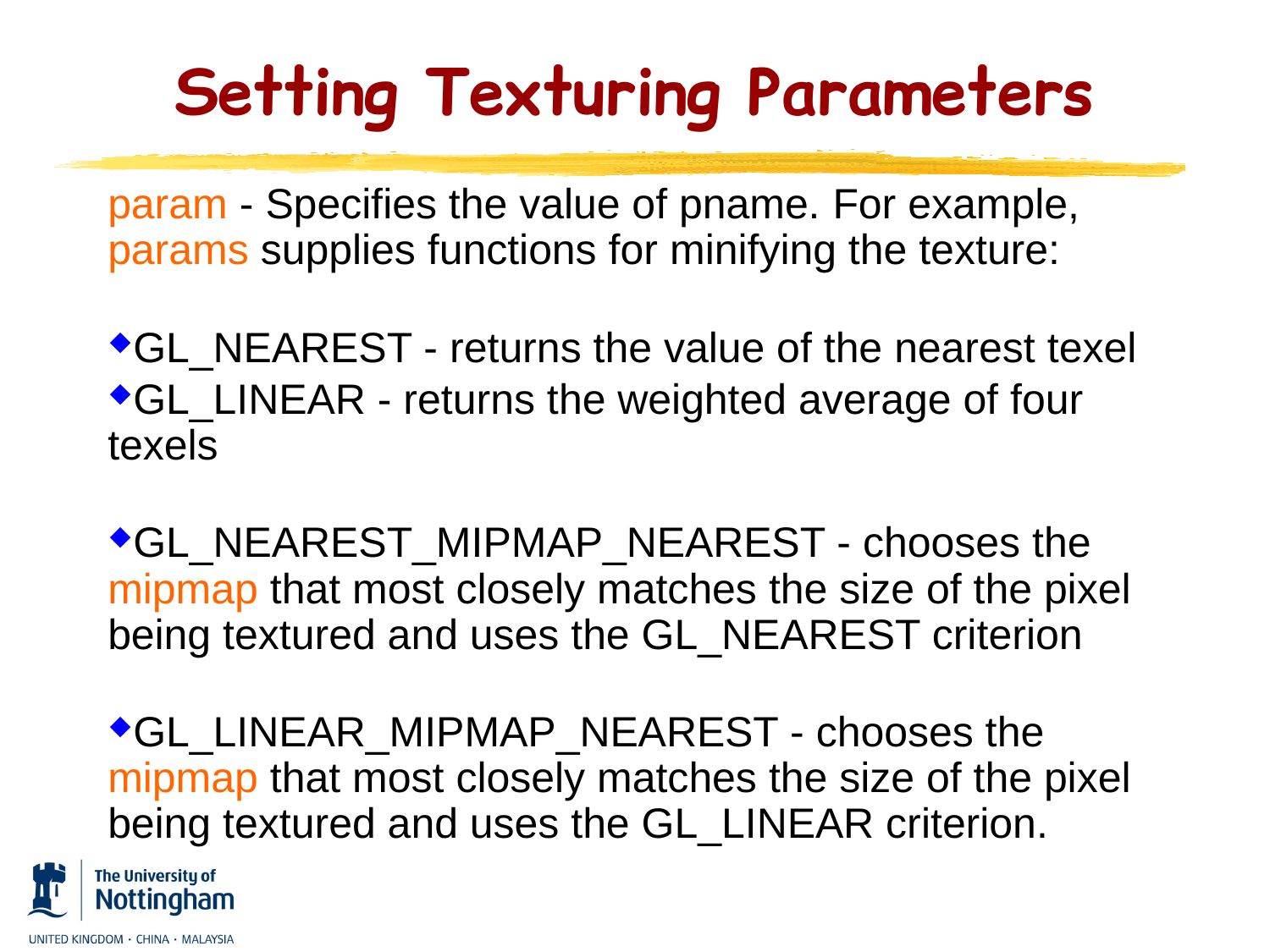

# Setting Texturing Parameters
param - Specifies the value of pname. For example, params supplies functions for minifying the texture:

GL_NEAREST - returns the value of the nearest texel
GL_LINEAR - returns the weighted average of four texels

GL_NEAREST_MIPMAP_NEAREST - chooses the mipmap that most closely matches the size of the pixel being textured and uses the GL_NEAREST criterion

GL_LINEAR_MIPMAP_NEAREST - chooses the mipmap that most closely matches the size of the pixel being textured and uses the GL_LINEAR criterion.